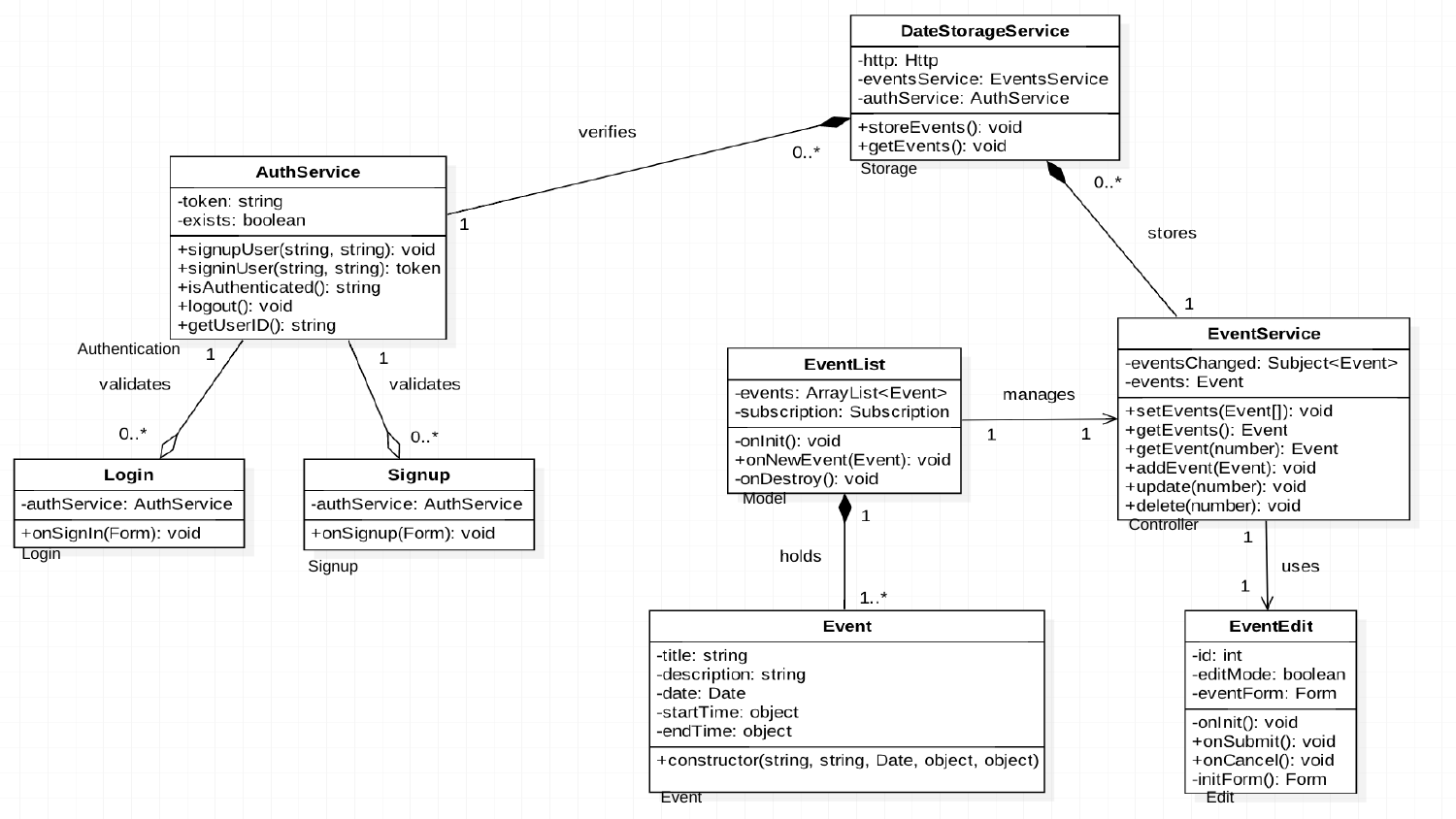

Storage
Authentication
Model
Controller
Login
Signup
Event
Edit